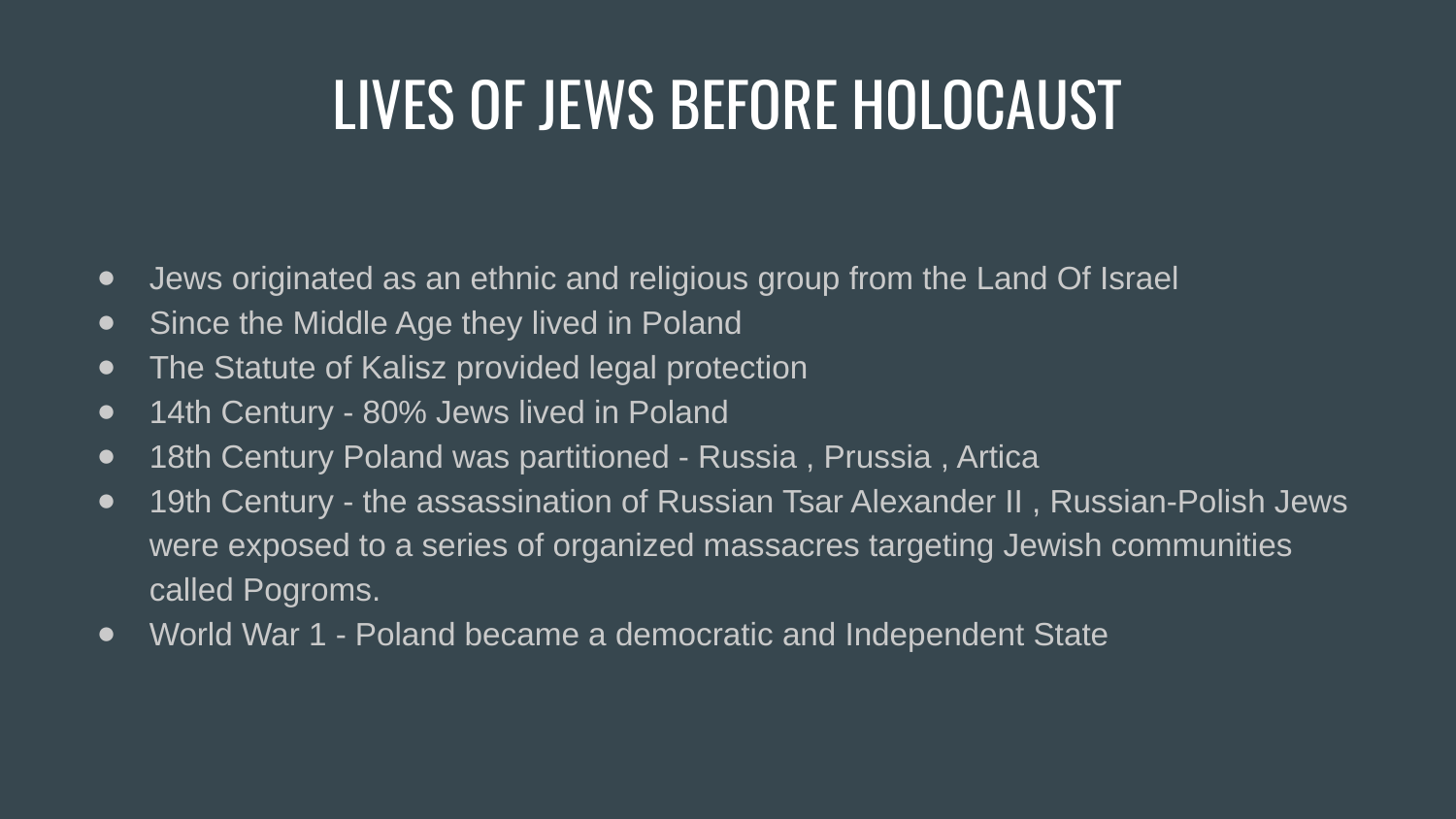

# LIVES OF JEWS BEFORE HOLOCAUST
Jews originated as an ethnic and religious group from the Land Of Israel
Since the Middle Age they lived in Poland
The Statute of Kalisz provided legal protection
14th Century - 80% Jews lived in Poland
18th Century Poland was partitioned - Russia , Prussia , Artica
19th Century - the assassination of Russian Tsar Alexander II , Russian-Polish Jews were exposed to a series of organized massacres targeting Jewish communities called Pogroms.
World War 1 - Poland became a democratic and Independent State